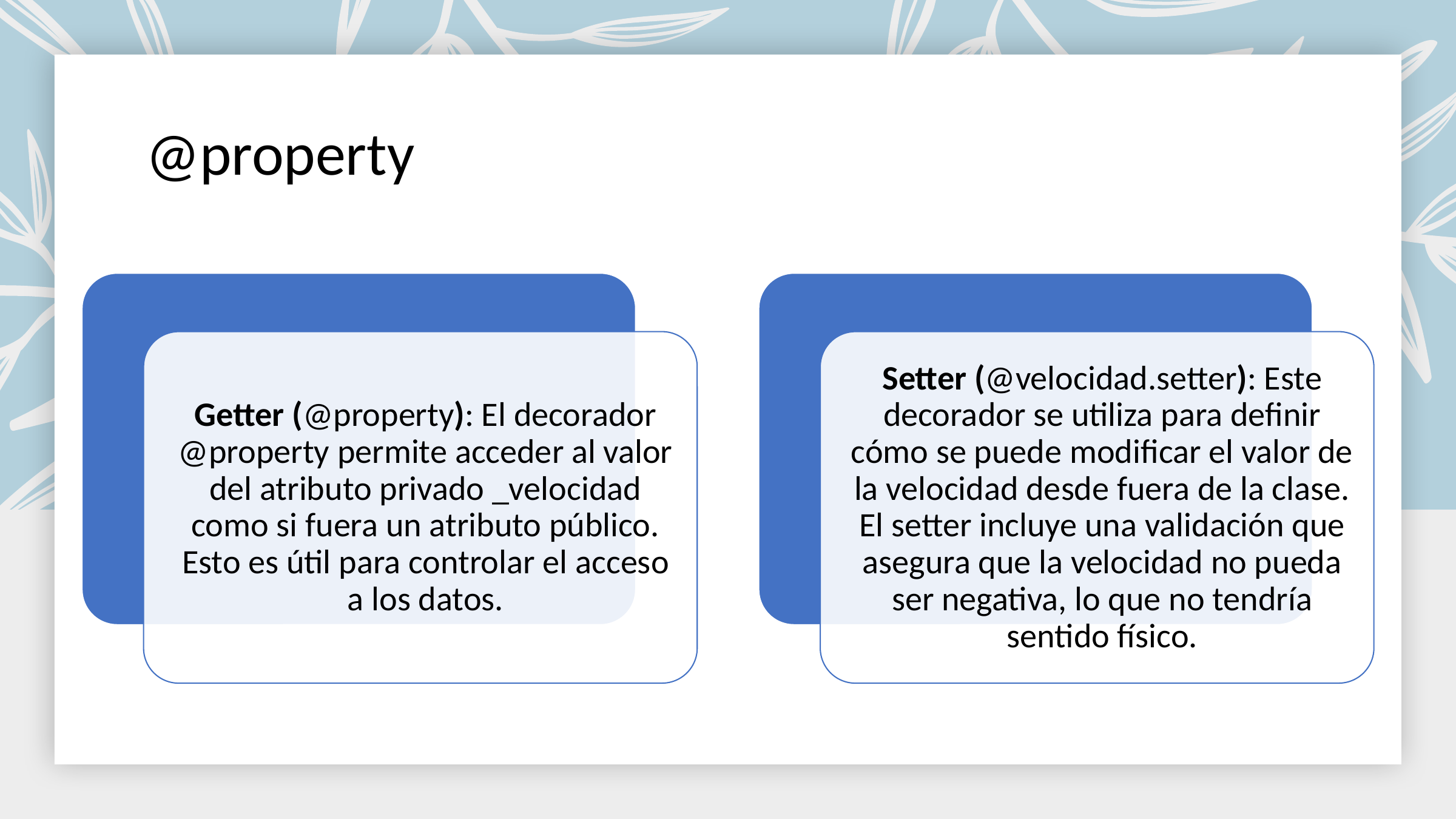

@property
Getter (@property): El decorador @property permite acceder al valor del atributo privado _velocidad como si fuera un atributo público. Esto es útil para controlar el acceso a los datos.
Setter (@velocidad.setter): Este decorador se utiliza para definir cómo se puede modificar el valor de la velocidad desde fuera de la clase. El setter incluye una validación que asegura que la velocidad no pueda ser negativa, lo que no tendría sentido físico.